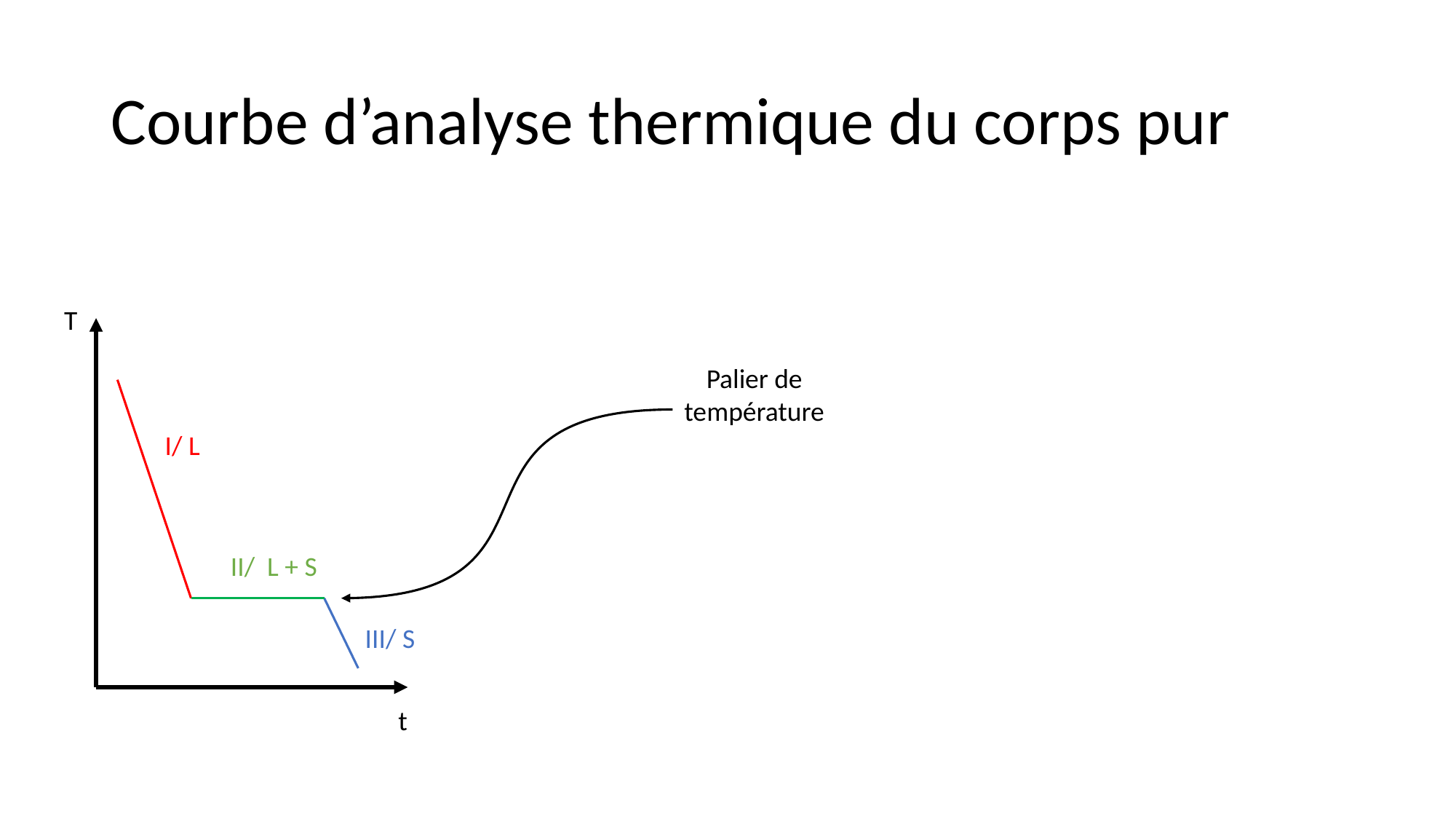

# Courbe d’analyse thermique du corps pur
T
Palier de température
I/ L
II/  L + S
III/ S
t